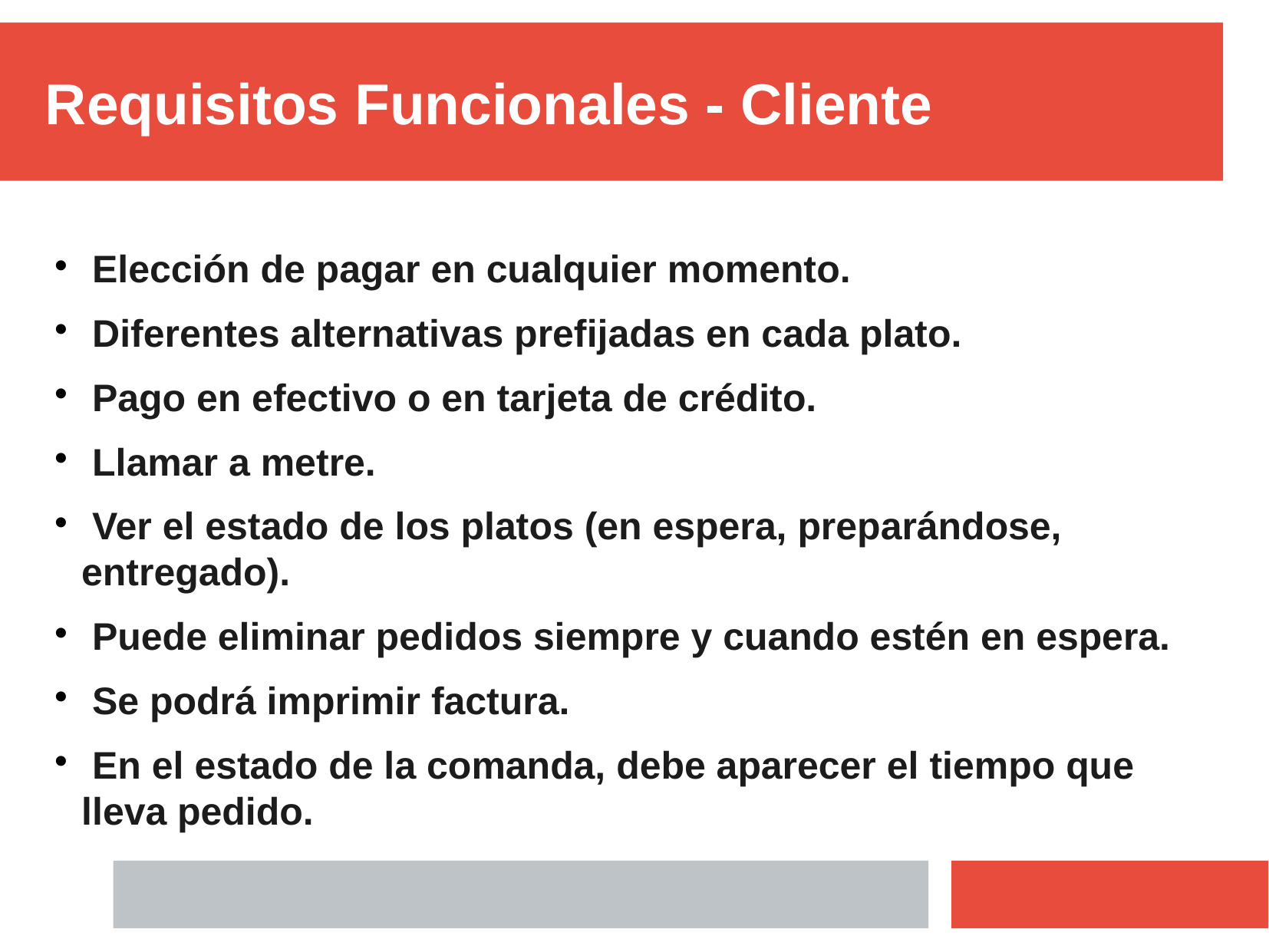

Requisitos Funcionales - Cliente
 Elección de pagar en cualquier momento.
 Diferentes alternativas prefijadas en cada plato.
 Pago en efectivo o en tarjeta de crédito.
 Llamar a metre.
 Ver el estado de los platos (en espera, preparándose, entregado).
 Puede eliminar pedidos siempre y cuando estén en espera.
 Se podrá imprimir factura.
 En el estado de la comanda, debe aparecer el tiempo que lleva pedido.